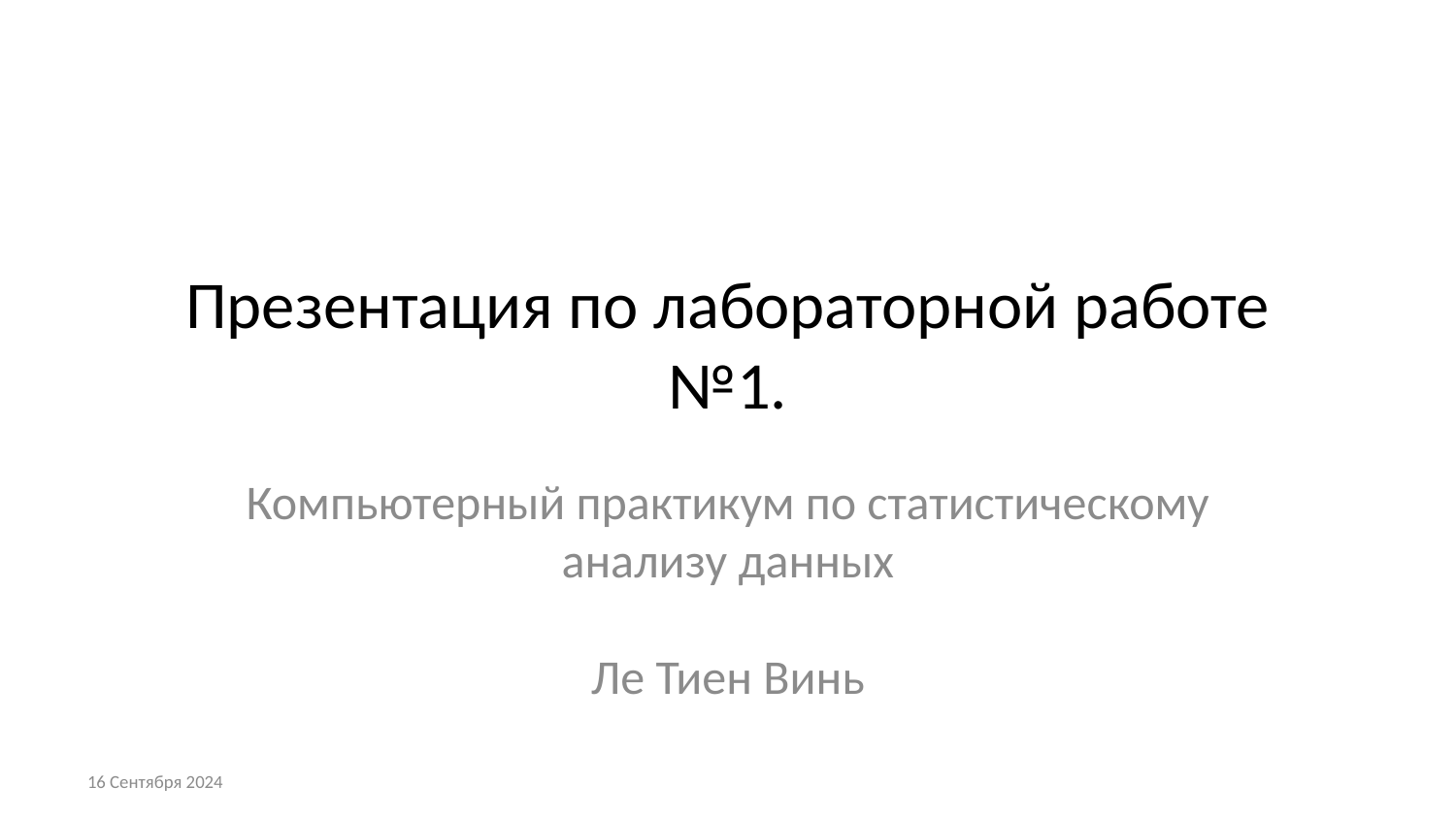

# Презентация по лабораторной работе №1.
Компьютерный практикум по статистическому анализу данных
Ле Тиен Винь
16 Сентября 2024